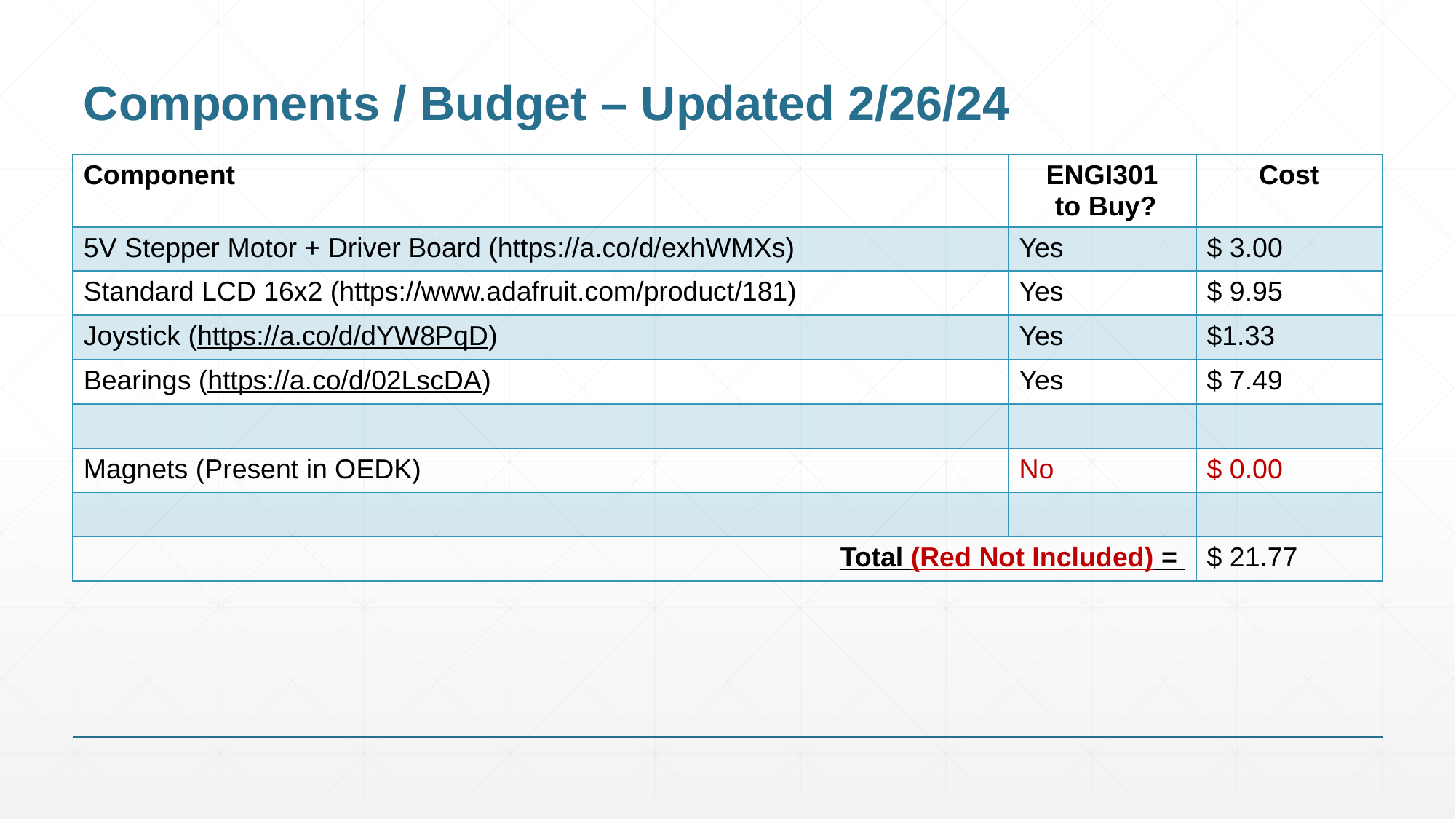

# Components / Budget – Updated 2/26/24
| Component | ENGI301 to Buy? | Cost |
| --- | --- | --- |
| 5V Stepper Motor + Driver Board (https://a.co/d/exhWMXs) | Yes | $ 3.00 |
| Standard LCD 16x2 (https://www.adafruit.com/product/181) | Yes | $ 9.95 |
| Joystick (https://a.co/d/dYW8PqD) | Yes | $1.33 |
| Bearings (https://a.co/d/02LscDA) | Yes | $ 7.49 |
|  |  |  |
| Magnets (Present in OEDK) | No | $ 0.00 |
|  |  |  |
| Total (Red Not Included) = |  | $ 21.77 |